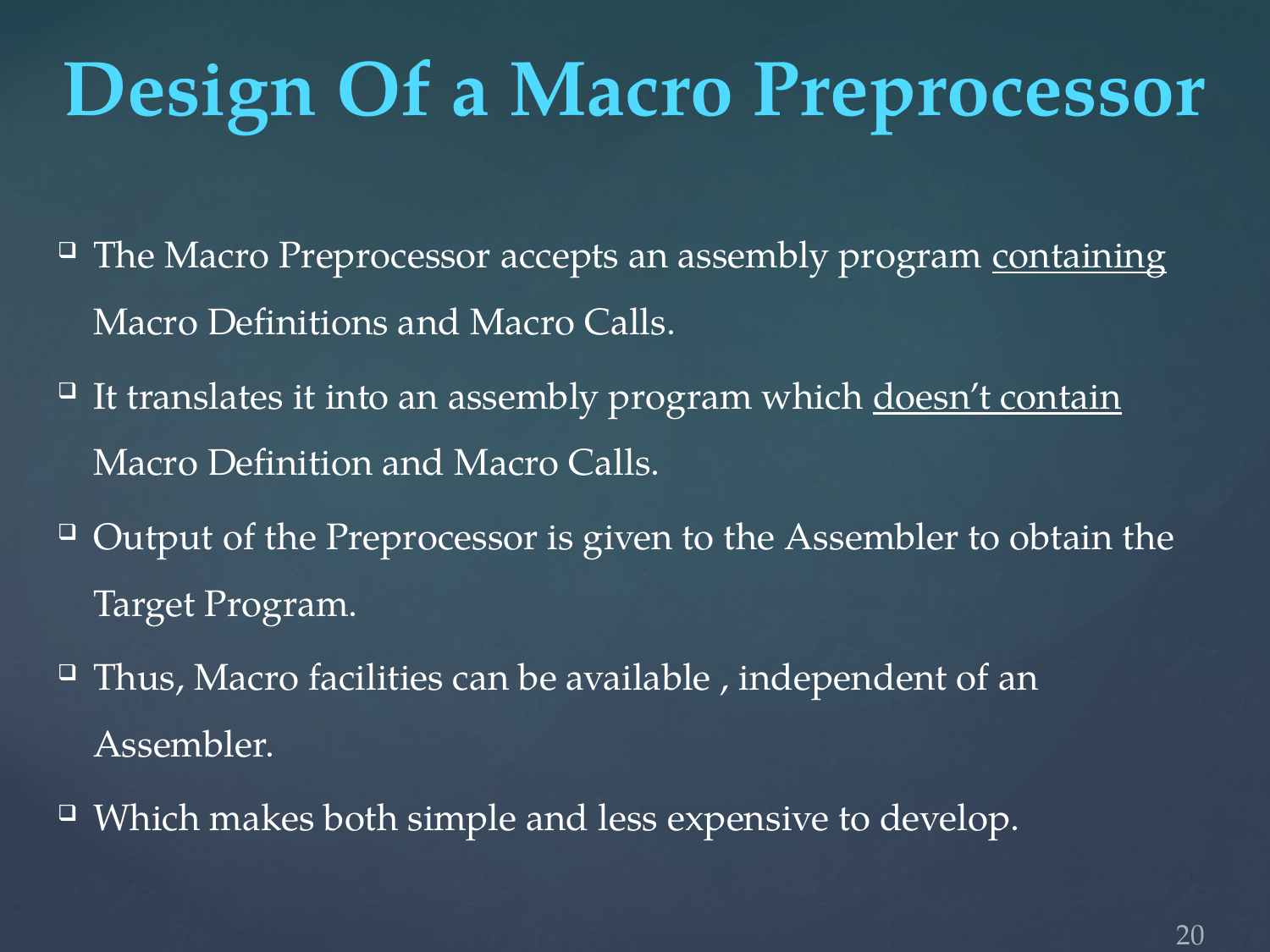

Design Of a Macro Preprocessor
The Macro Preprocessor accepts an assembly program containing Macro Definitions and Macro Calls.
It translates it into an assembly program which doesn’t contain Macro Definition and Macro Calls.
Output of the Preprocessor is given to the Assembler to obtain the Target Program.
Thus, Macro facilities can be available , independent of an Assembler.
Which makes both simple and less expensive to develop.
20